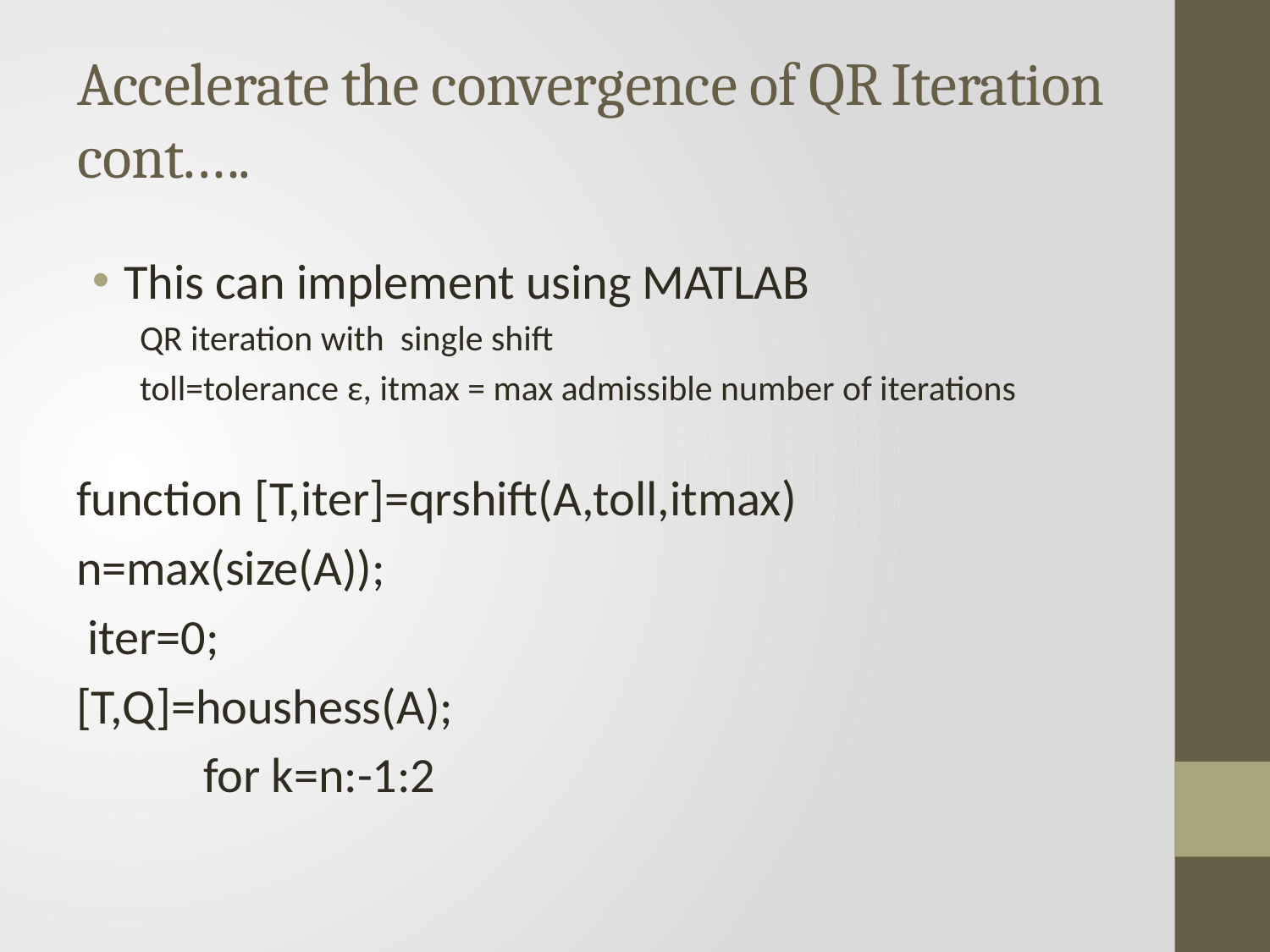

# Accelerate the convergence of QR Iteration cont.….
This can implement using MATLAB
QR iteration with  single shift
toll=tolerance ε, itmax = max admissible number of iterations

function [T,iter]=qrshift(A,toll,itmax)
n=max(size(A));
 iter=0;
[T,Q]=houshess(A);
 	for k=n:-1:2